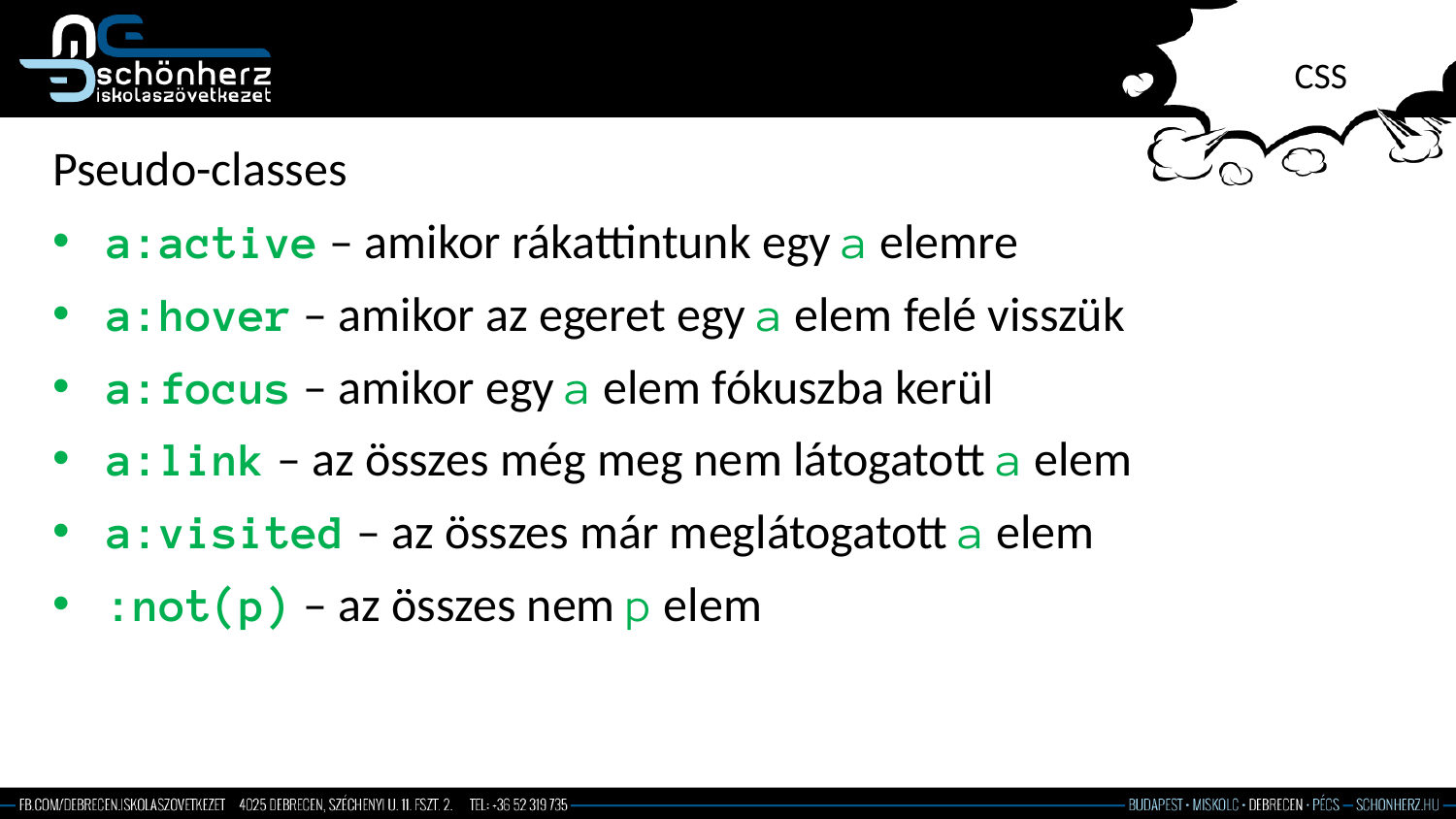

# CSS
Pseudo-classes
a:active – amikor rákattintunk egy a elemre
a:hover – amikor az egeret egy a elem felé visszük
a:focus – amikor egy a elem fókuszba kerül
a:link – az összes még meg nem látogatott a elem
a:visited – az összes már meglátogatott a elem
:not(p) – az összes nem p elem